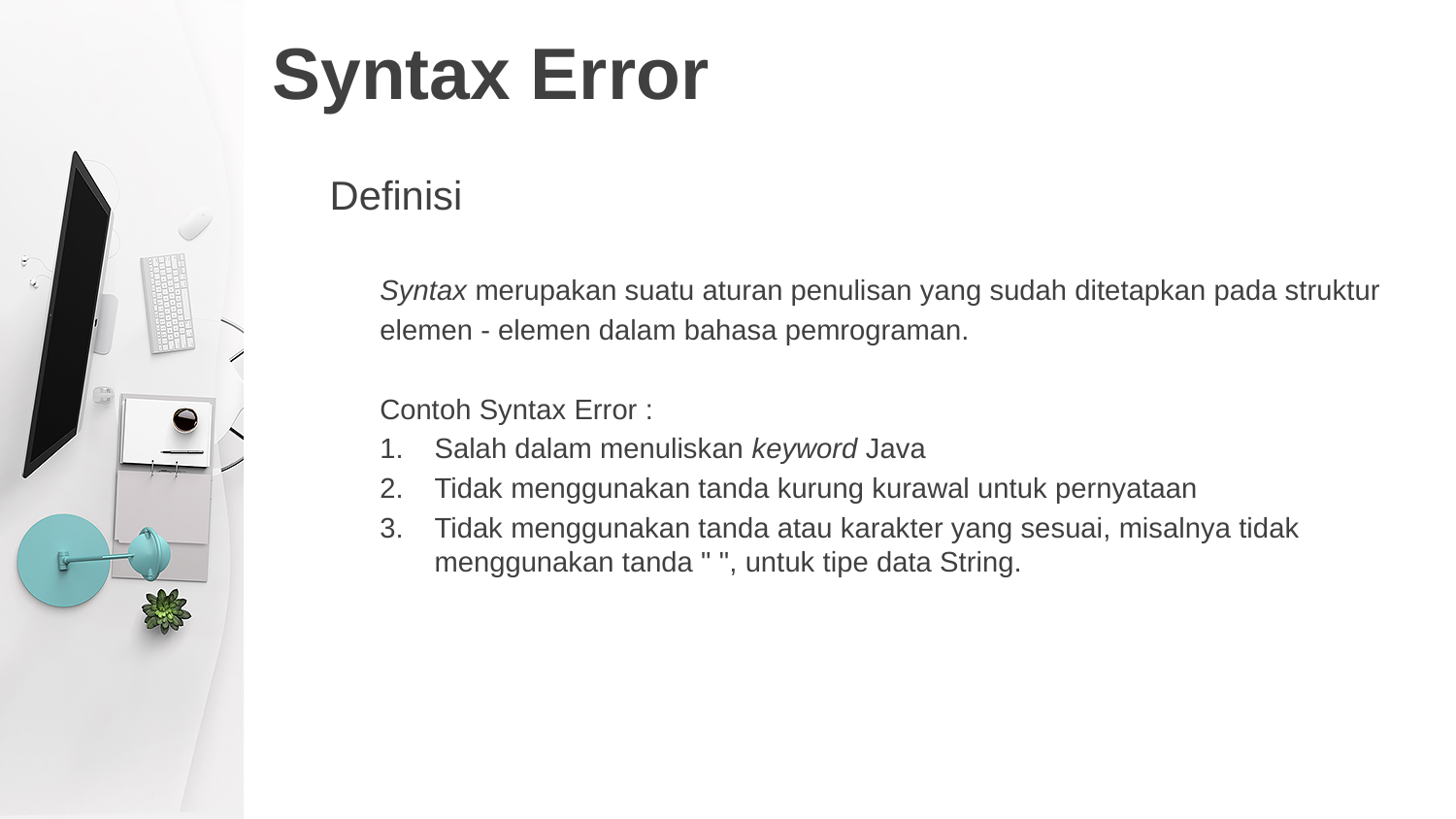

# Syntax Error
Definisi
Syntax merupakan suatu aturan penulisan yang sudah ditetapkan pada struktur
elemen - elemen dalam bahasa pemrograman.

Contoh Syntax Error :
Salah dalam menuliskan keyword Java
Tidak menggunakan tanda kurung kurawal untuk pernyataan
Tidak menggunakan tanda atau karakter yang sesuai, misalnya tidak menggunakan tanda " ", untuk tipe data String.